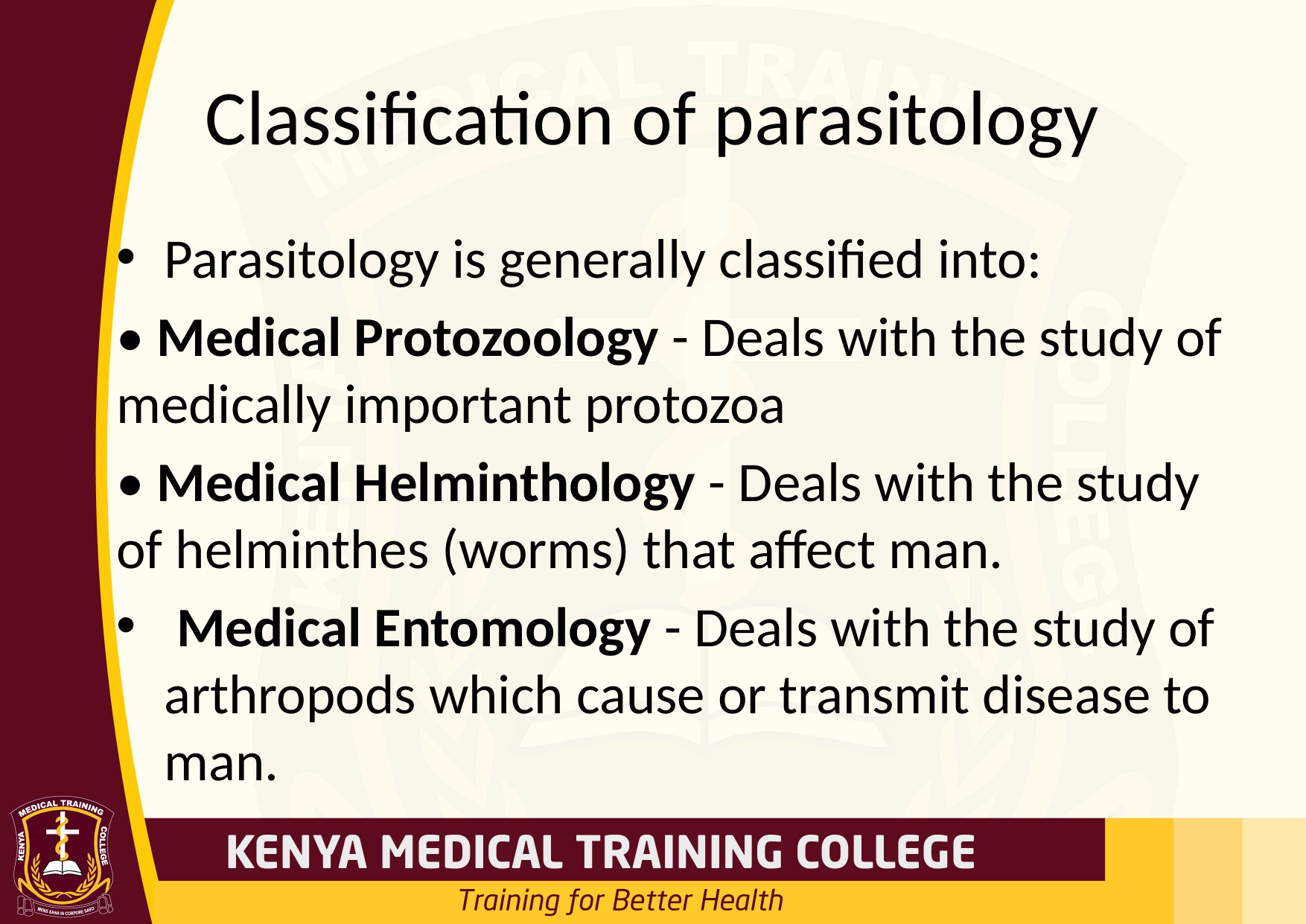

# Classification of parasitology
Parasitology is generally classified into:
• Medical Protozoology - Deals with the study of medically important protozoa
• Medical Helminthology - Deals with the study of helminthes (worms) that affect man.
 Medical Entomology - Deals with the study of arthropods which cause or transmit disease to man.